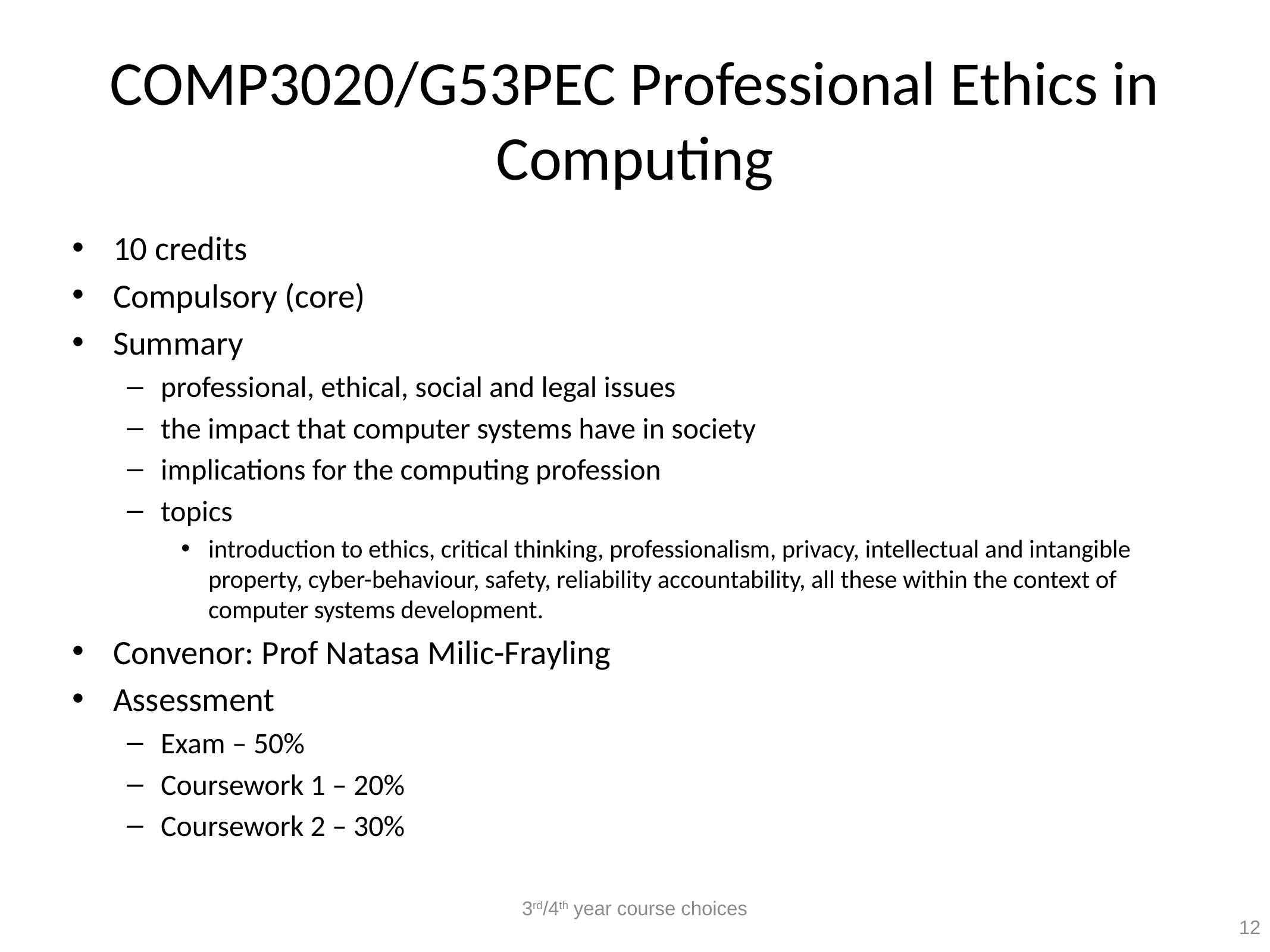

# COMP3020/G53PEC Professional Ethics in Computing
10 credits
Compulsory (core)
Summary
professional, ethical, social and legal issues
the impact that computer systems have in society
implications for the computing profession
topics
introduction to ethics, critical thinking, professionalism, privacy, intellectual and intangible property, cyber-behaviour, safety, reliability accountability, all these within the context of computer systems development.
Convenor: Prof Natasa Milic-Frayling
Assessment
Exam – 50%
Coursework 1 – 20%
Coursework 2 – 30%
3rd/4th year course choices
12